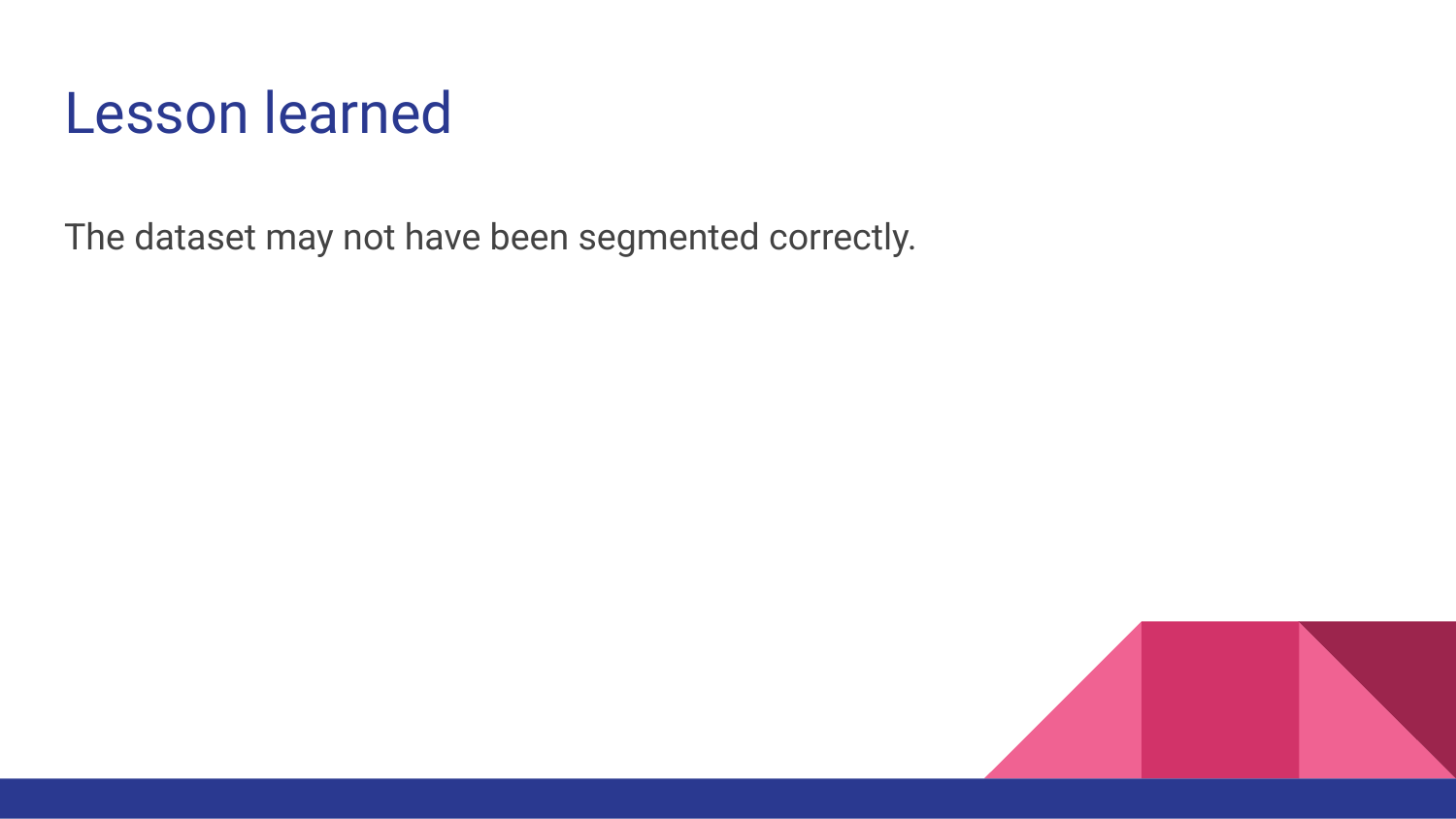

# Lesson learned
The dataset may not have been segmented correctly.